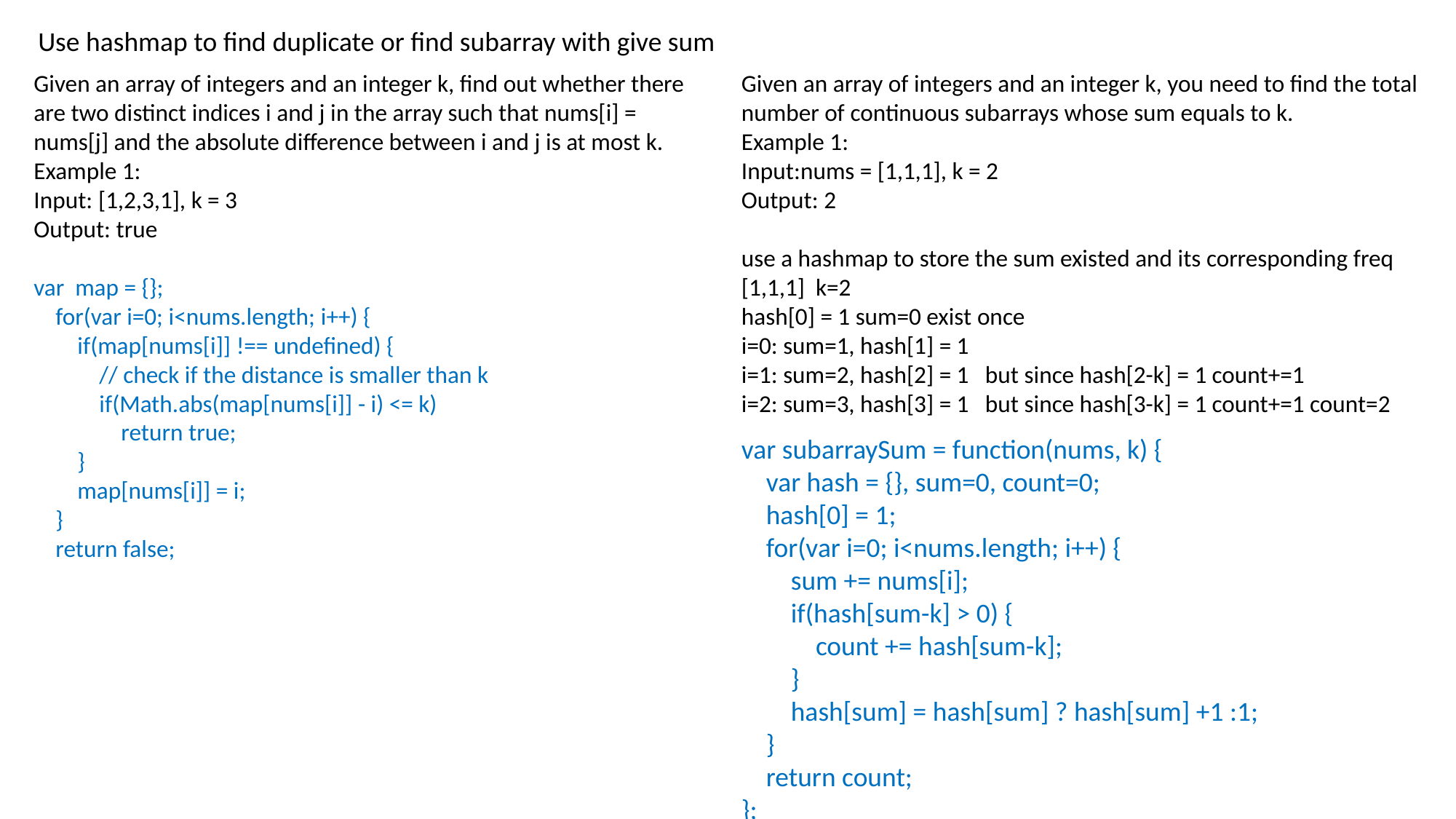

Use hashmap to find duplicate or find subarray with give sum
Given an array of integers and an integer k, find out whether there are two distinct indices i and j in the array such that nums[i] = nums[j] and the absolute difference between i and j is at most k.
Example 1:
Input: [1,2,3,1], k = 3
Output: true

var  map = {};
    for(var i=0; i<nums.length; i++) {
        if(map[nums[i]] !== undefined) {
            // check if the distance is smaller than k
            if(Math.abs(map[nums[i]] - i) <= k)
                return true;
        }
        map[nums[i]] = i;
    }
    return false;

Given an array of integers and an integer k, you need to find the total number of continuous subarrays whose sum equals to k.
Example 1:
Input:nums = [1,1,1], k = 2
Output: 2

use a hashmap to store the sum existed and its corresponding freq [1,1,1]  k=2
hash[0] = 1 sum=0 exist once
i=0: sum=1, hash[1] = 1
i=1: sum=2, hash[2] = 1   but since hash[2-k] = 1 count+=1
i=2: sum=3, hash[3] = 1   but since hash[3-k] = 1 count+=1 count=2
var subarraySum = function(nums, k) {
    var hash = {}, sum=0, count=0;
    hash[0] = 1;
    for(var i=0; i<nums.length; i++) {
        sum += nums[i];
        if(hash[sum-k] > 0) {
            count += hash[sum-k];
        }
        hash[sum] = hash[sum] ? hash[sum] +1 :1;
    }
    return count;
};